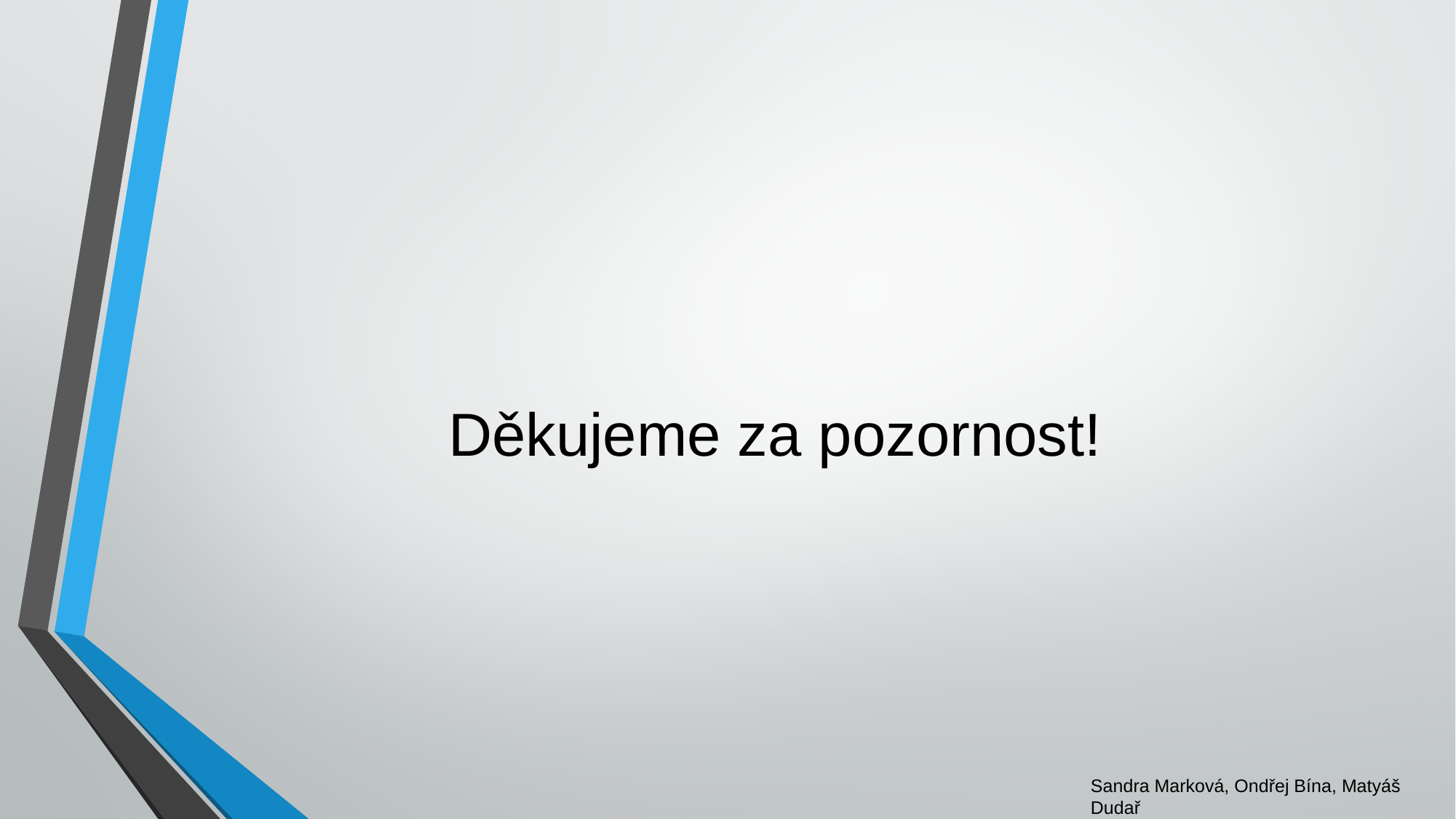

# Děkujeme za pozornost!
Sandra Marková, Ondřej Bína, Matyáš Dudař